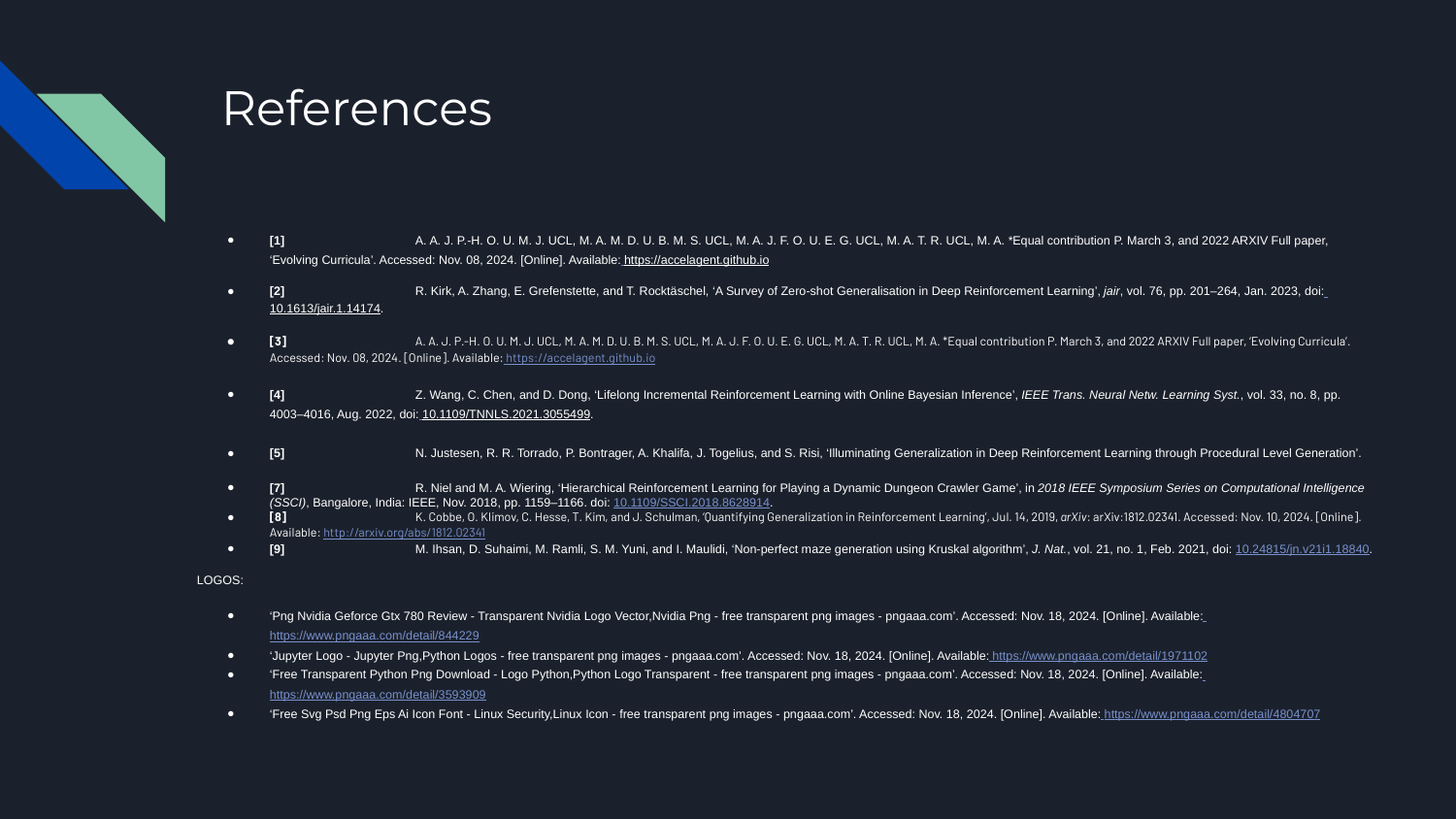

# References
[1] 	A. A. J. P.-H. O. U. M. J. UCL, M. A. M. D. U. B. M. S. UCL, M. A. J. F. O. U. E. G. UCL, M. A. T. R. UCL, M. A. *Equal contribution P. March 3, and 2022 ARXIV Full paper, ‘Evolving Curricula’. Accessed: Nov. 08, 2024. [Online]. Available: https://accelagent.github.io
[2] 	R. Kirk, A. Zhang, E. Grefenstette, and T. Rocktäschel, ‘A Survey of Zero-shot Generalisation in Deep Reinforcement Learning’, jair, vol. 76, pp. 201–264, Jan. 2023, doi: 10.1613/jair.1.14174.
[3] 	A. A. J. P.-H. O. U. M. J. UCL, M. A. M. D. U. B. M. S. UCL, M. A. J. F. O. U. E. G. UCL, M. A. T. R. UCL, M. A. *Equal contribution P. March 3, and 2022 ARXIV Full paper, ‘Evolving Curricula’. Accessed: Nov. 08, 2024. [Online]. Available: https://accelagent.github.io
[4] 	Z. Wang, C. Chen, and D. Dong, ‘Lifelong Incremental Reinforcement Learning with Online Bayesian Inference’, IEEE Trans. Neural Netw. Learning Syst., vol. 33, no. 8, pp. 4003–4016, Aug. 2022, doi: 10.1109/TNNLS.2021.3055499.
[5] 	N. Justesen, R. R. Torrado, P. Bontrager, A. Khalifa, J. Togelius, and S. Risi, ‘Illuminating Generalization in Deep Reinforcement Learning through Procedural Level Generation’.
[7] 	R. Niel and M. A. Wiering, ‘Hierarchical Reinforcement Learning for Playing a Dynamic Dungeon Crawler Game’, in 2018 IEEE Symposium Series on Computational Intelligence (SSCI), Bangalore, India: IEEE, Nov. 2018, pp. 1159–1166. doi: 10.1109/SSCI.2018.8628914.
[8]	K. Cobbe, O. Klimov, C. Hesse, T. Kim, and J. Schulman, ‘Quantifying Generalization in Reinforcement Learning’, Jul. 14, 2019, arXiv: arXiv:1812.02341. Accessed: Nov. 10, 2024. [Online]. Available: http://arxiv.org/abs/1812.02341
[9]	M. Ihsan, D. Suhaimi, M. Ramli, S. M. Yuni, and I. Maulidi, ‘Non-perfect maze generation using Kruskal algorithm’, J. Nat., vol. 21, no. 1, Feb. 2021, doi: 10.24815/jn.v21i1.18840.
LOGOS:
‘Png Nvidia Geforce Gtx 780 Review - Transparent Nvidia Logo Vector,Nvidia Png - free transparent png images - pngaaa.com’. Accessed: Nov. 18, 2024. [Online]. Available: https://www.pngaaa.com/detail/844229
‘Jupyter Logo - Jupyter Png,Python Logos - free transparent png images - pngaaa.com’. Accessed: Nov. 18, 2024. [Online]. Available: https://www.pngaaa.com/detail/1971102
‘Free Transparent Python Png Download - Logo Python,Python Logo Transparent - free transparent png images - pngaaa.com’. Accessed: Nov. 18, 2024. [Online]. Available: https://www.pngaaa.com/detail/3593909
‘Free Svg Psd Png Eps Ai Icon Font - Linux Security,Linux Icon - free transparent png images - pngaaa.com’. Accessed: Nov. 18, 2024. [Online]. Available: https://www.pngaaa.com/detail/4804707